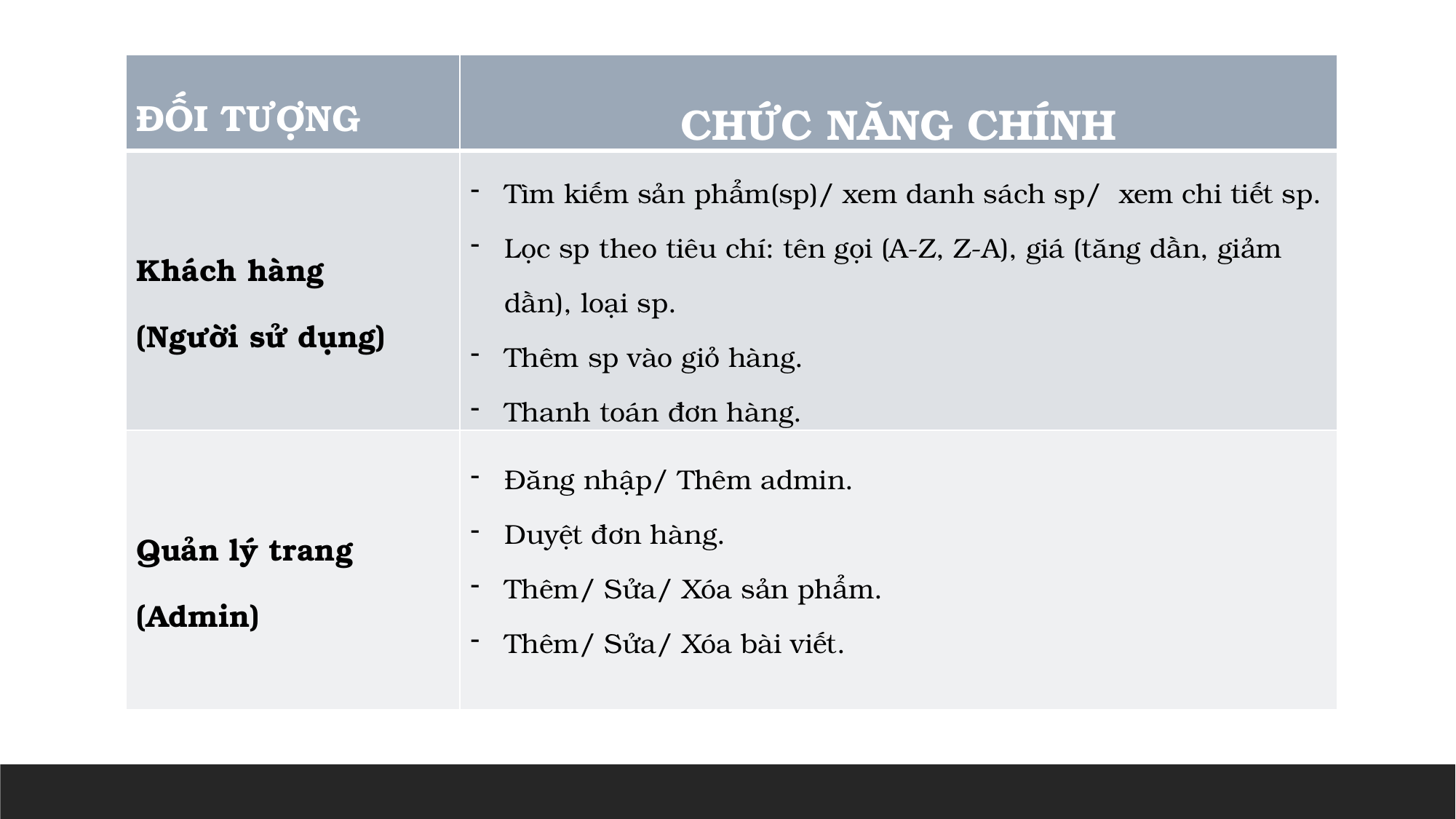

| ĐỐI TƯỢNG | CHỨC NĂNG CHÍNH |
| --- | --- |
| Khách hàng (Người sử dụng) | Tìm kiếm sản phẩm(sp)/ xem danh sách sp/ xem chi tiết sp. Lọc sp theo tiêu chí: tên gọi (A-Z, Z-A), giá (tăng dần, giảm dần), loại sp. Thêm sp vào giỏ hàng. Thanh toán đơn hàng. |
| Quản lý trang (Admin) | Đăng nhập/ Thêm admin. Duyệt đơn hàng. Thêm/ Sửa/ Xóa sản phẩm. Thêm/ Sửa/ Xóa bài viết. |
CÁC CHỨC NĂNG CHÍNH CỦA WEBSITE
- Neil Armstrong